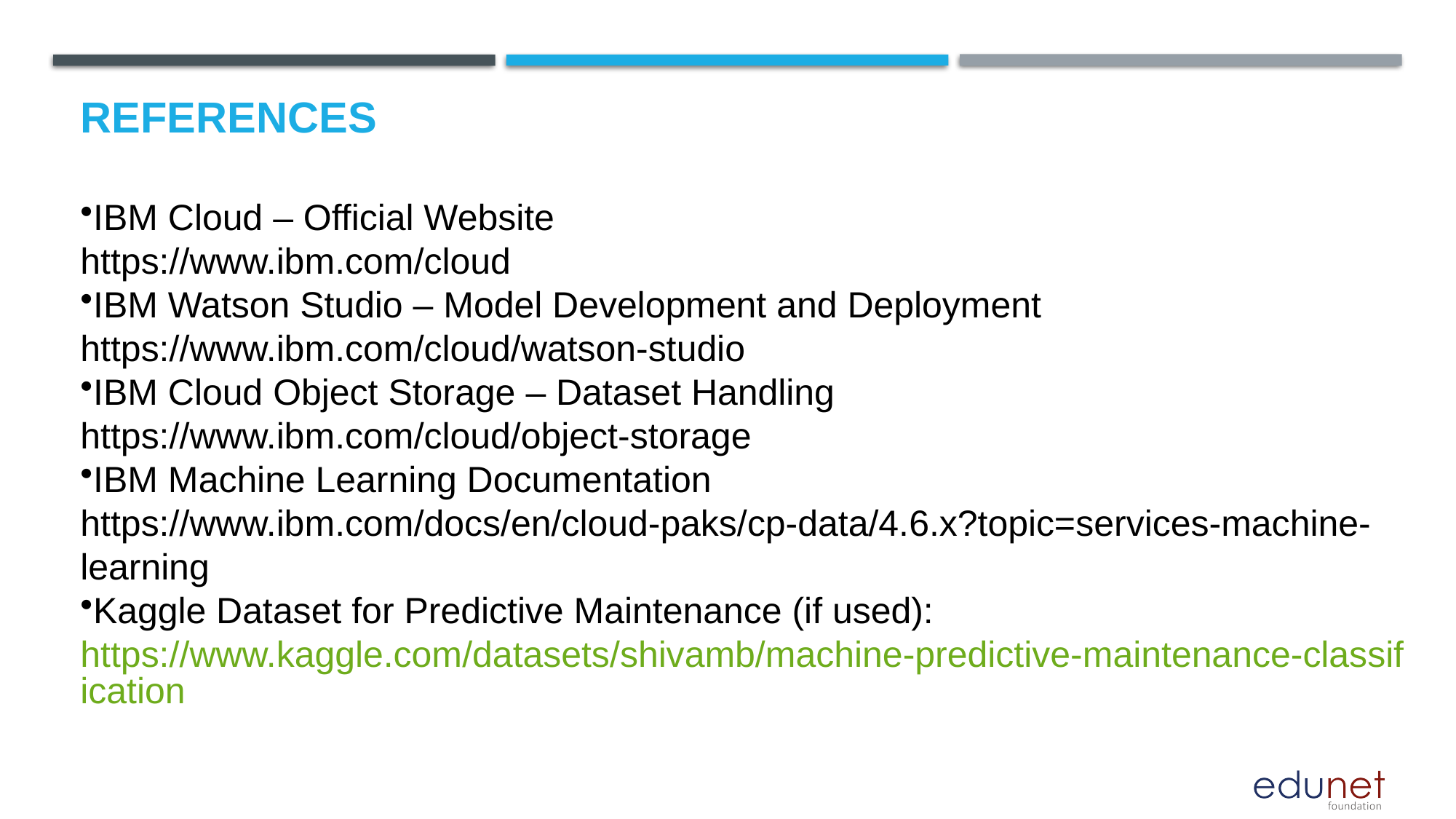

# References
IBM Cloud – Official Website
https://www.ibm.com/cloud
IBM Watson Studio – Model Development and Deployment
https://www.ibm.com/cloud/watson-studio
IBM Cloud Object Storage – Dataset Handling
https://www.ibm.com/cloud/object-storage
IBM Machine Learning Documentation
https://www.ibm.com/docs/en/cloud-paks/cp-data/4.6.x?topic=services-machine-learning
Kaggle Dataset for Predictive Maintenance (if used):
https://www.kaggle.com/datasets/shivamb/machine-predictive-maintenance-classification